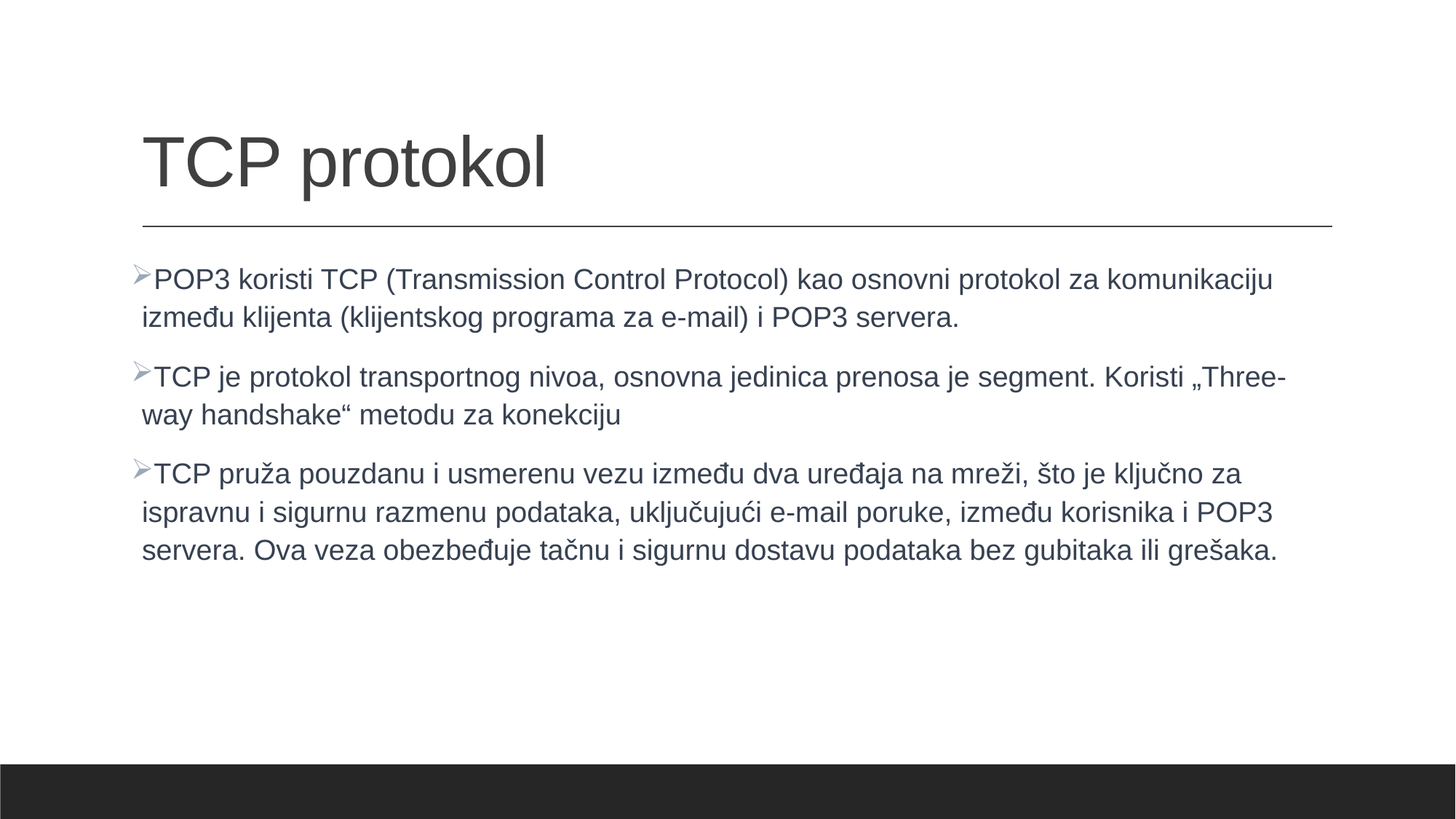

# TCP protokol
POP3 koristi TCP (Transmission Control Protocol) kao osnovni protokol za komunikaciju između klijenta (klijentskog programa za e-mail) i POP3 servera.
TCP je protokol transportnog nivoa, osnovna jedinica prenosa je segment. Koristi „Three-way handshake“ metodu za konekciju
TCP pruža pouzdanu i usmerenu vezu između dva uređaja na mreži, što je ključno za ispravnu i sigurnu razmenu podataka, uključujući e-mail poruke, između korisnika i POP3 servera. Ova veza obezbeđuje tačnu i sigurnu dostavu podataka bez gubitaka ili grešaka.